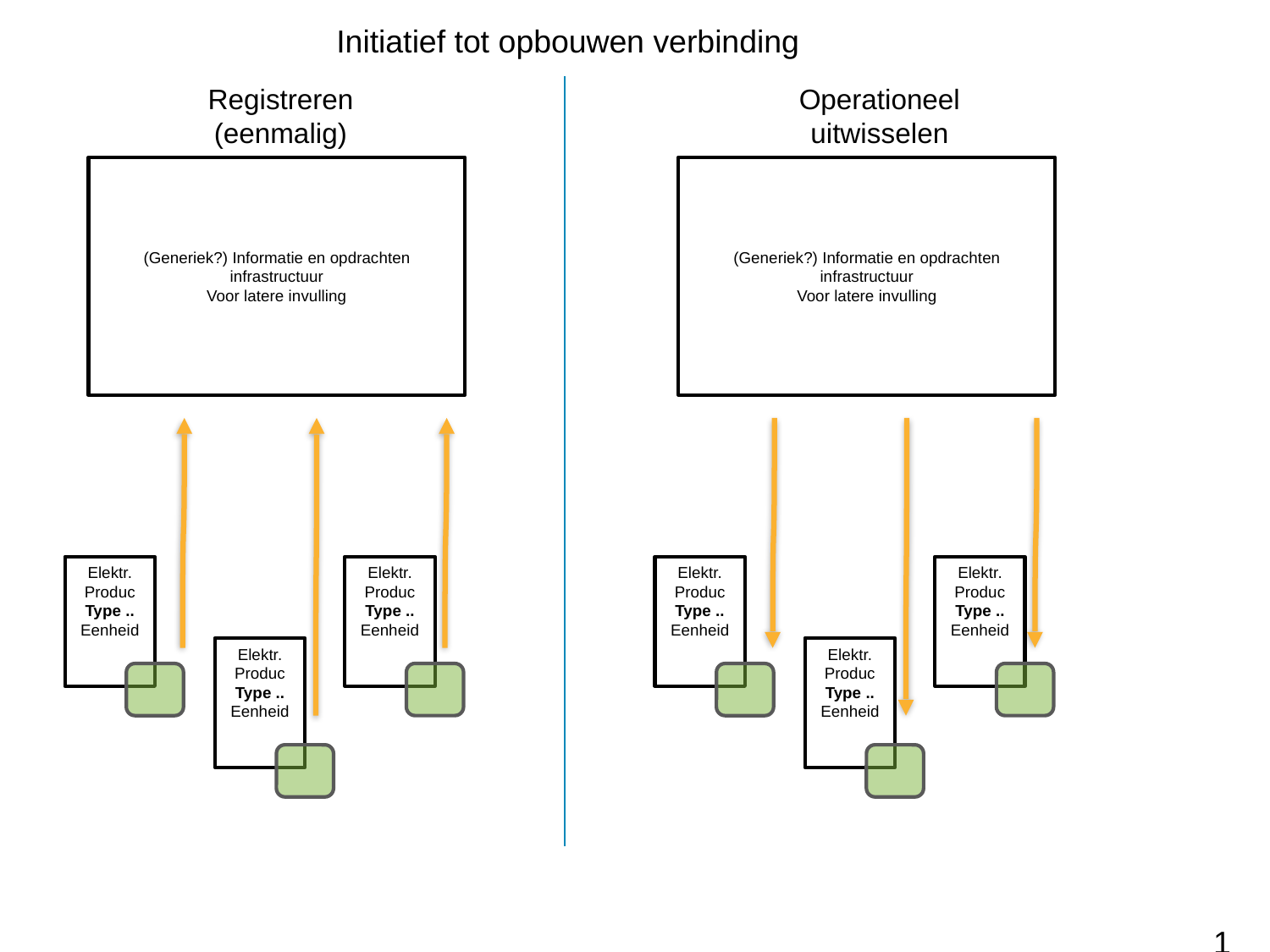

Initiatief tot opbouwen verbinding
Registreren
(eenmalig)
Operationeel
uitwisselen
(Generiek?) Informatie en opdrachten infrastructuur
Voor latere invulling
(Generiek?) Informatie en opdrachten infrastructuur
Voor latere invulling
Elektr.
Produc Type ..
Eenheid
Elektr.
Produc Type ..
Eenheid
Elektr.
Produc Type ..
Eenheid
Elektr.
Produc Type ..
Eenheid
Elektr.
Produc Type ..
Eenheid
Elektr.
Produc Type ..
Eenheid

10